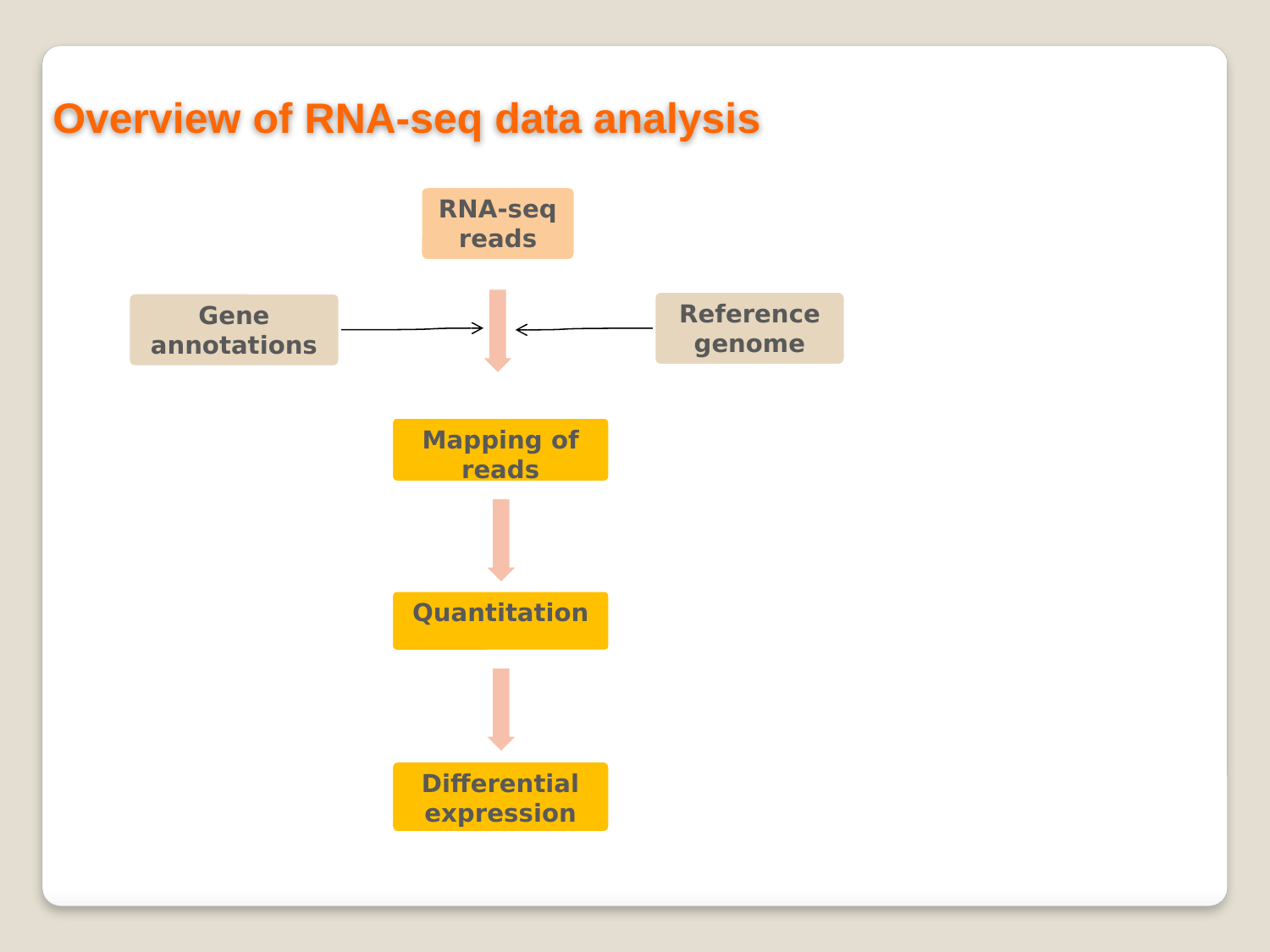

Overview of RNA-seq data analysis
RNA-seq
reads

Reference genome
Gene annotations

Mapping of reads

Quantitation

Differential expression